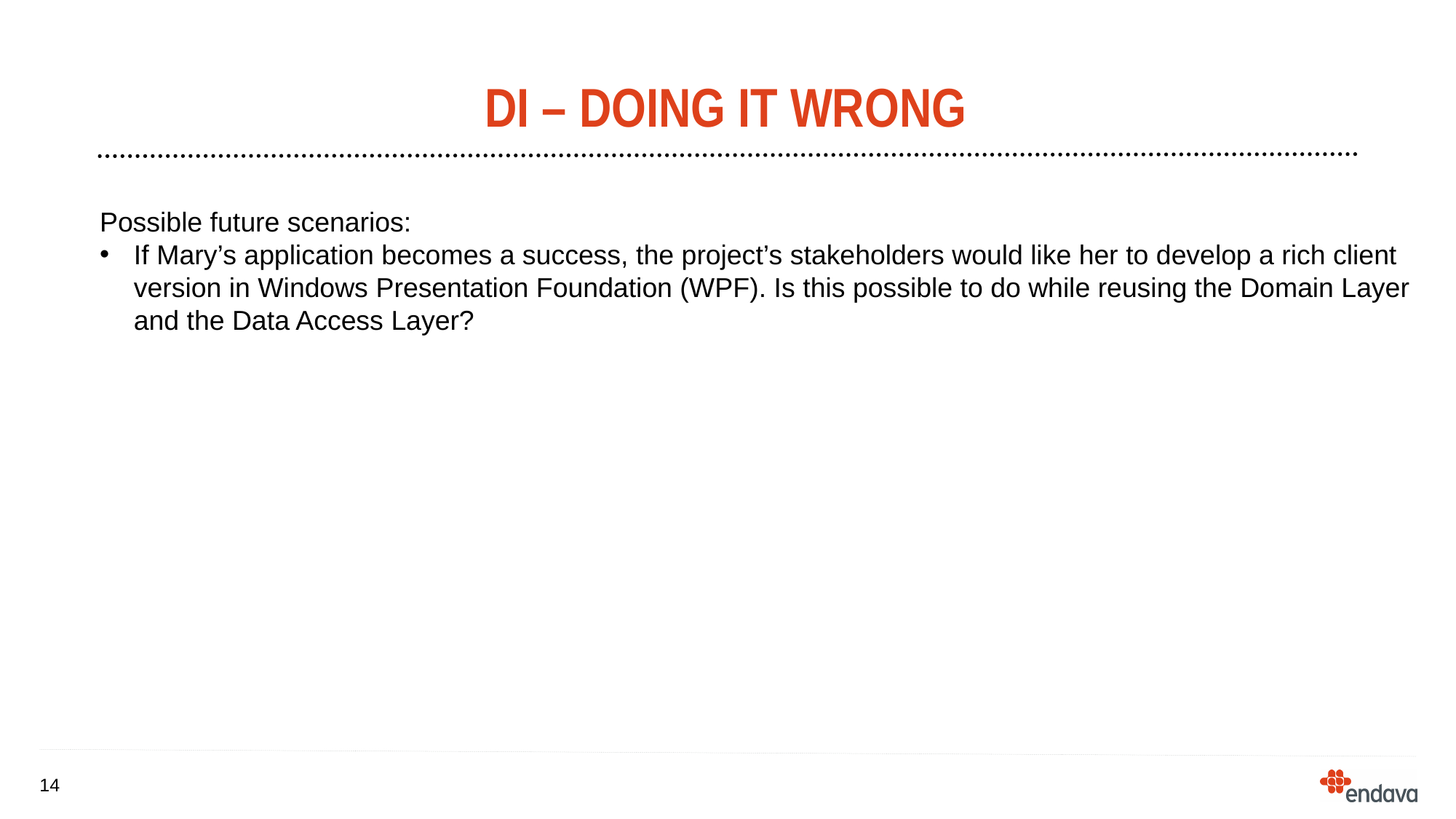

# DI – doing it wrong
Possible future scenarios:
If Mary’s application becomes a success, the project’s stakeholders would like her to develop a rich client version in Windows Presentation Foundation (WPF). Is this possible to do while reusing the Domain Layer and the Data Access Layer?